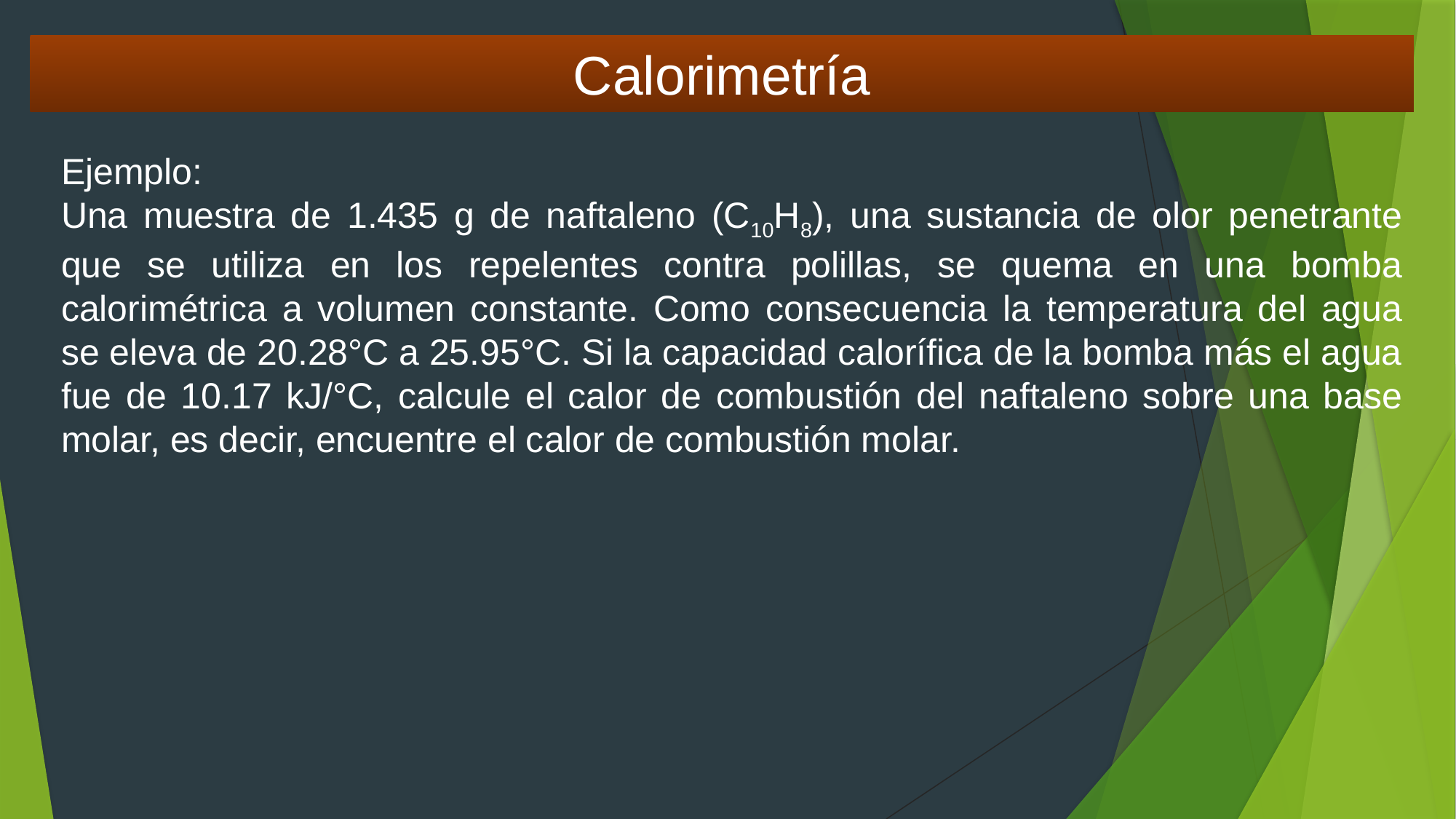

Calorimetría
Ejemplo:
Una muestra de 1.435 g de naftaleno (C10H8), una sustancia de olor penetrante que se utiliza en los repelentes contra polillas, se quema en una bomba calorimétrica a volumen constante. Como consecuencia la temperatura del agua se eleva de 20.28°C a 25.95°C. Si la capacidad calorífica de la bomba más el agua fue de 10.17 kJ/°C, calcule el calor de combustión del naftaleno sobre una base molar, es decir, encuentre el calor de combustión molar.